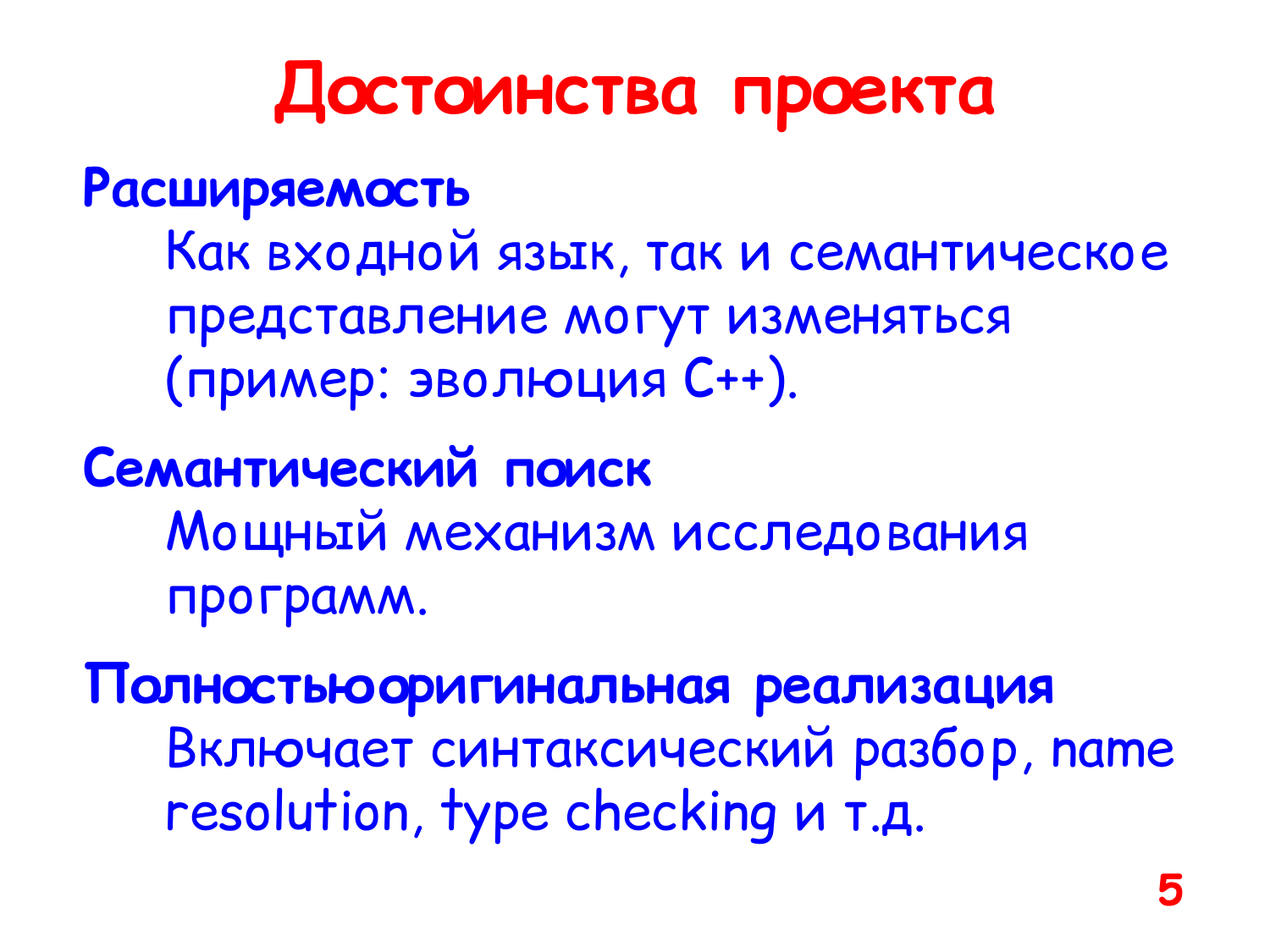

Достоинства проекта
  Расширяемость
	Как входной язык, так и семантическое
	представление могут изменяться
	(пример: эволюция С++).
  Семантический поиск
	Мощный механизм исследования
	программ.
  Полностью оригинальная реализация
	Включает синтаксический разбор, name
	resolution, type checking и т.д.
5